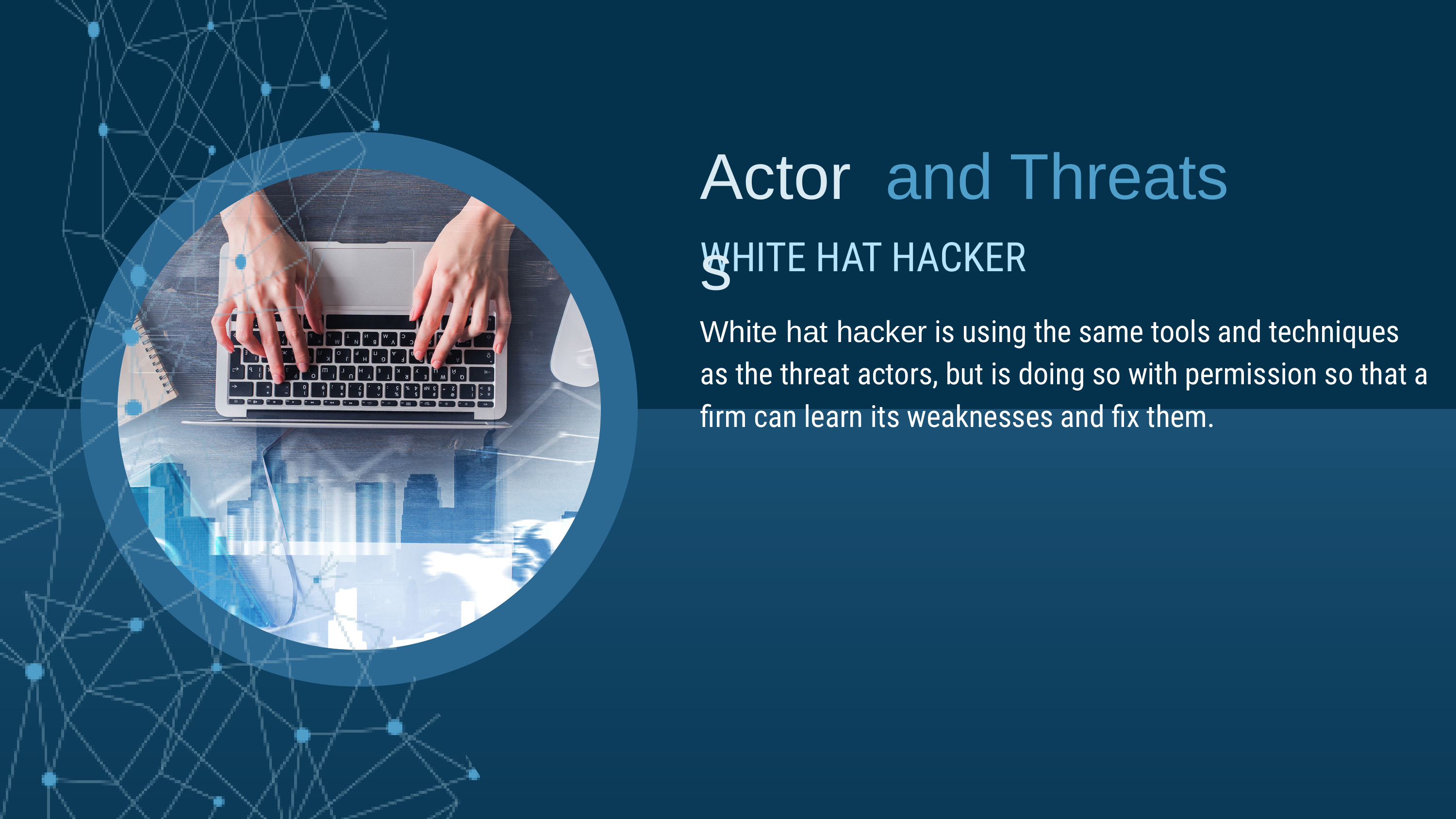

Actors
and Threats

WHITE HAT HACKER
White hat hacker is using the same tools and techniques as the threat actors, but is doing so with permission so that a firm can learn its weaknesses and fix them.